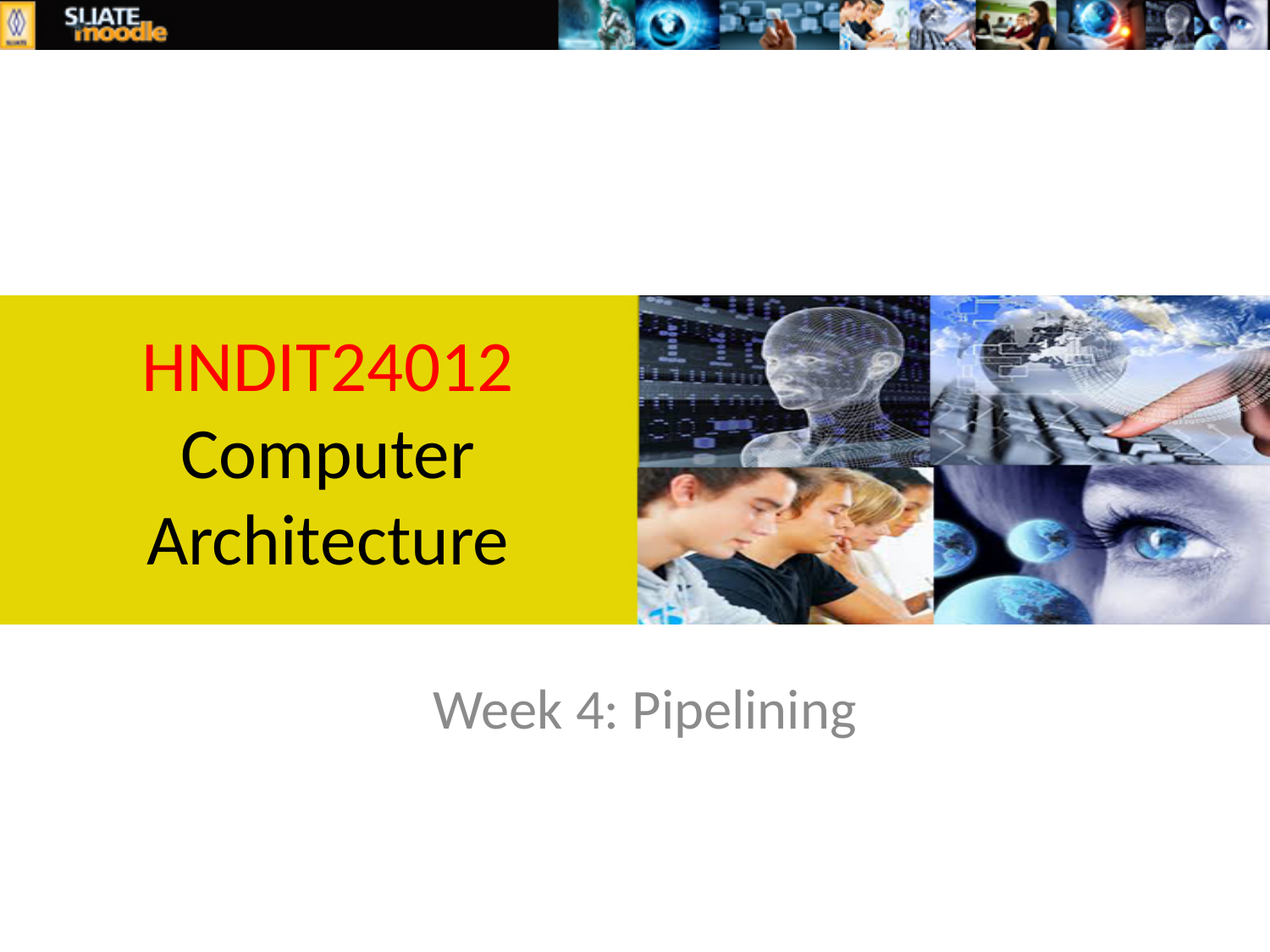

# HNDIT24012 Computer Architecture
Week 4: Pipelining